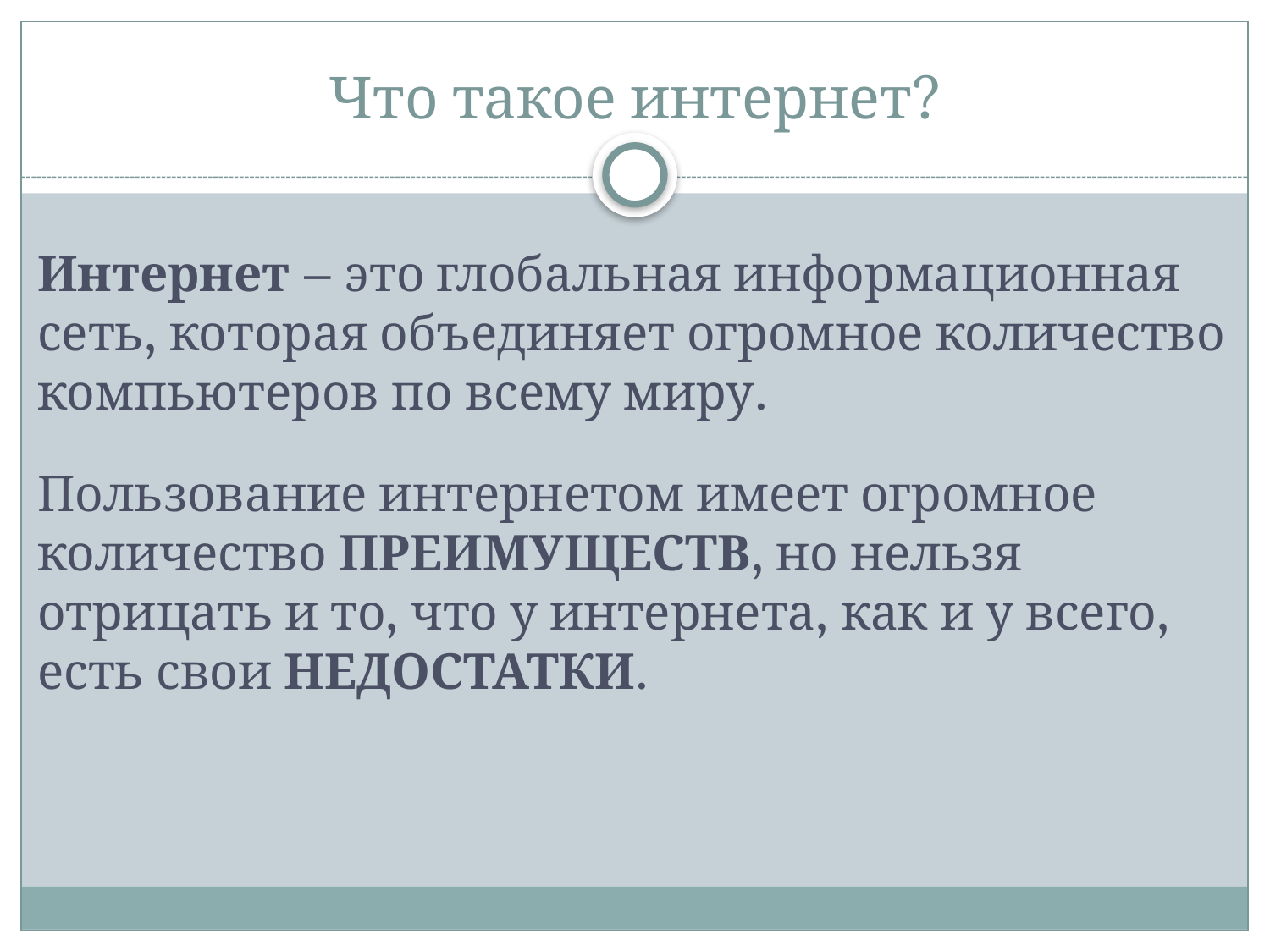

# Что такое интернет?
Интернет – это глобальная информационная  сеть, которая объединяет огромное количество компьютеров по всему миру.
Пользование интернетом имеет огромное количество ПРЕИМУЩЕСТВ, но нельзя отрицать и то, что у интернета, как и у всего, есть свои НЕДОСТАТКИ.